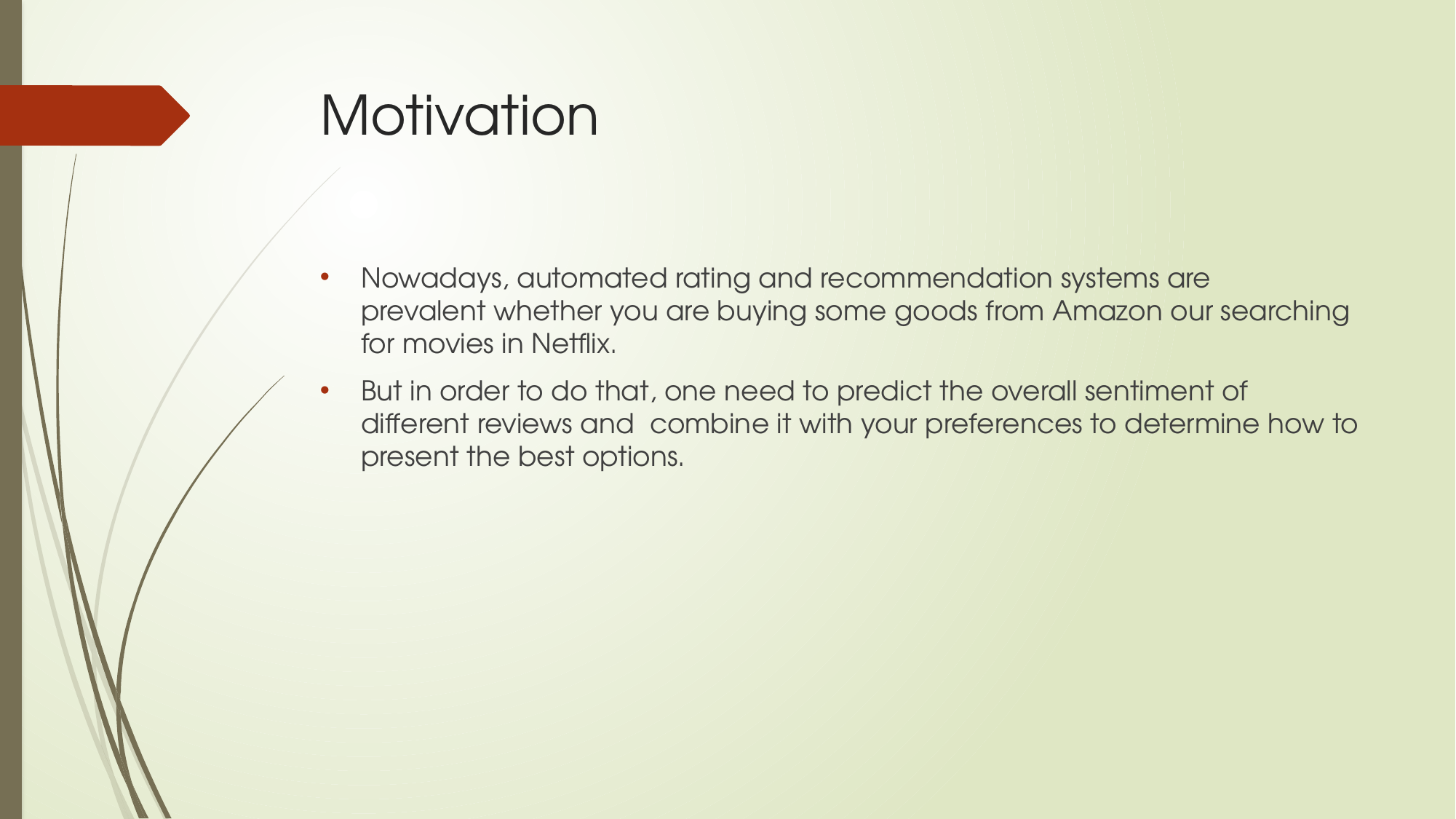

# Motivation
Nowadays, automated rating and recommendation systems are prevalent whether you are buying some goods from Amazon our searching for movies in Netflix.
But in order to do that, one need to predict the overall sentiment of different reviews and  combine it with your preferences to determine how to present the best options.